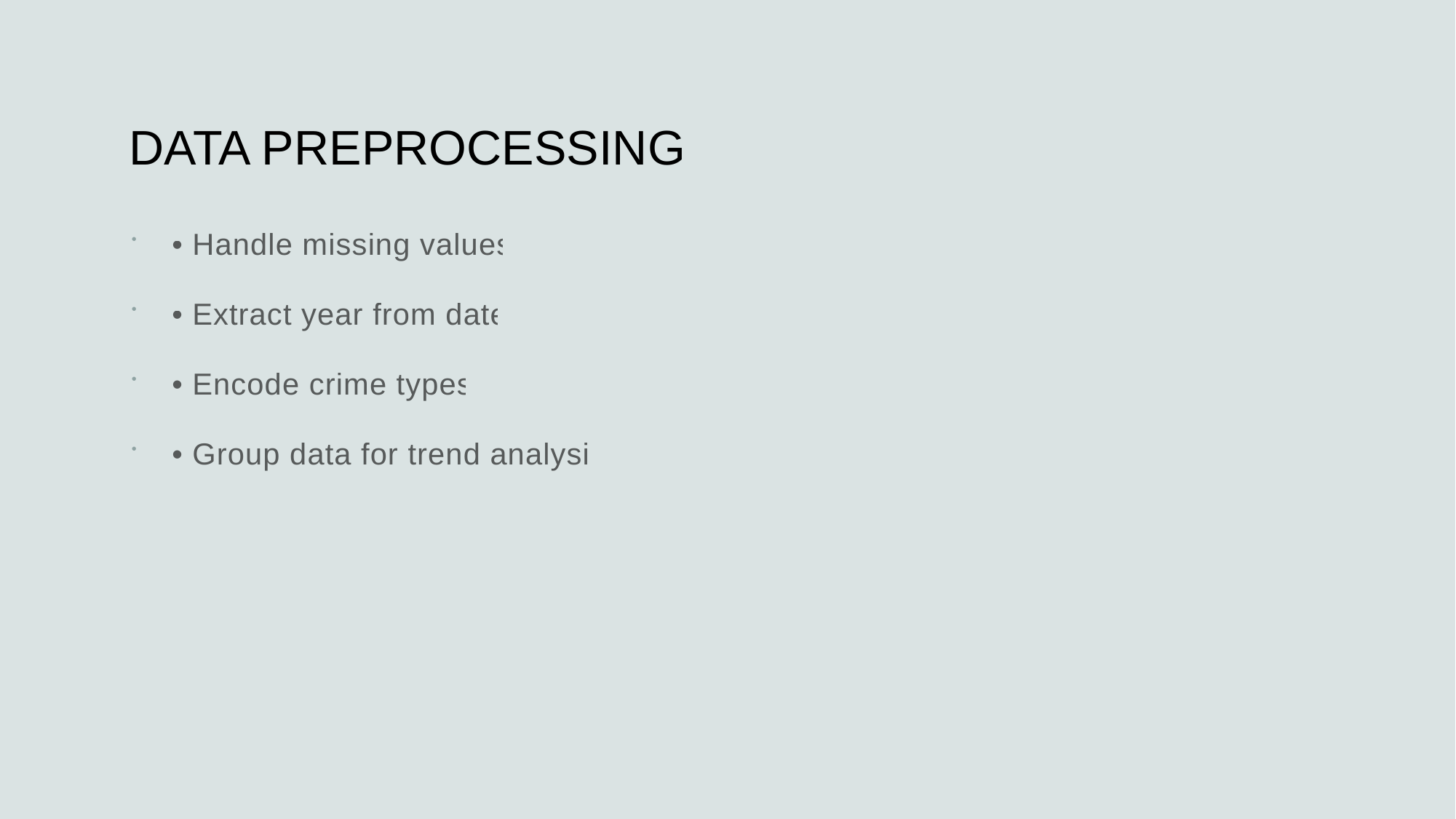

# DATA PREPROCESSING
• Handle missing values.
• Extract year from date.
• Encode crime types.
• Group data for trend analysis.